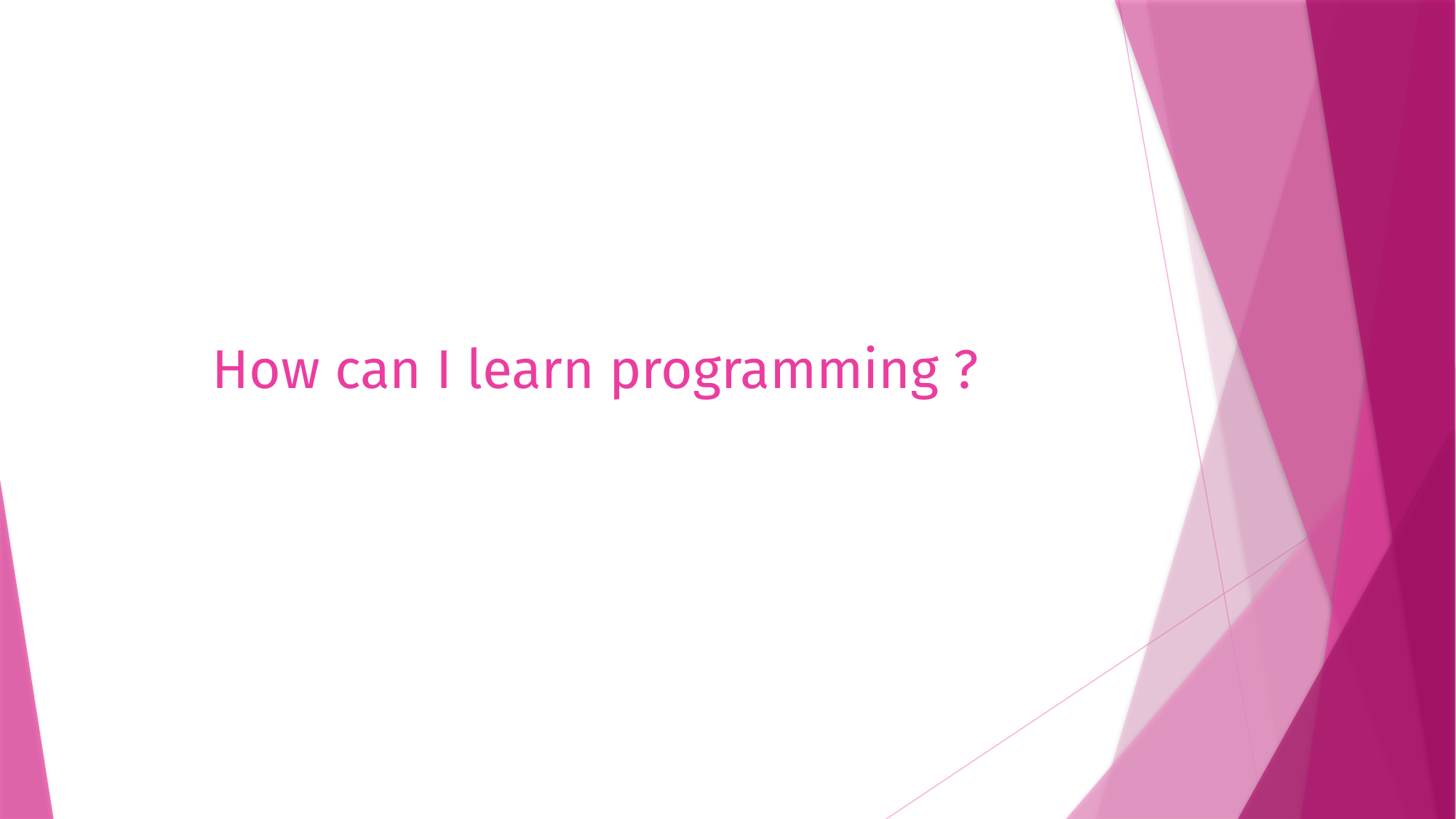

# How can I learn programming ?